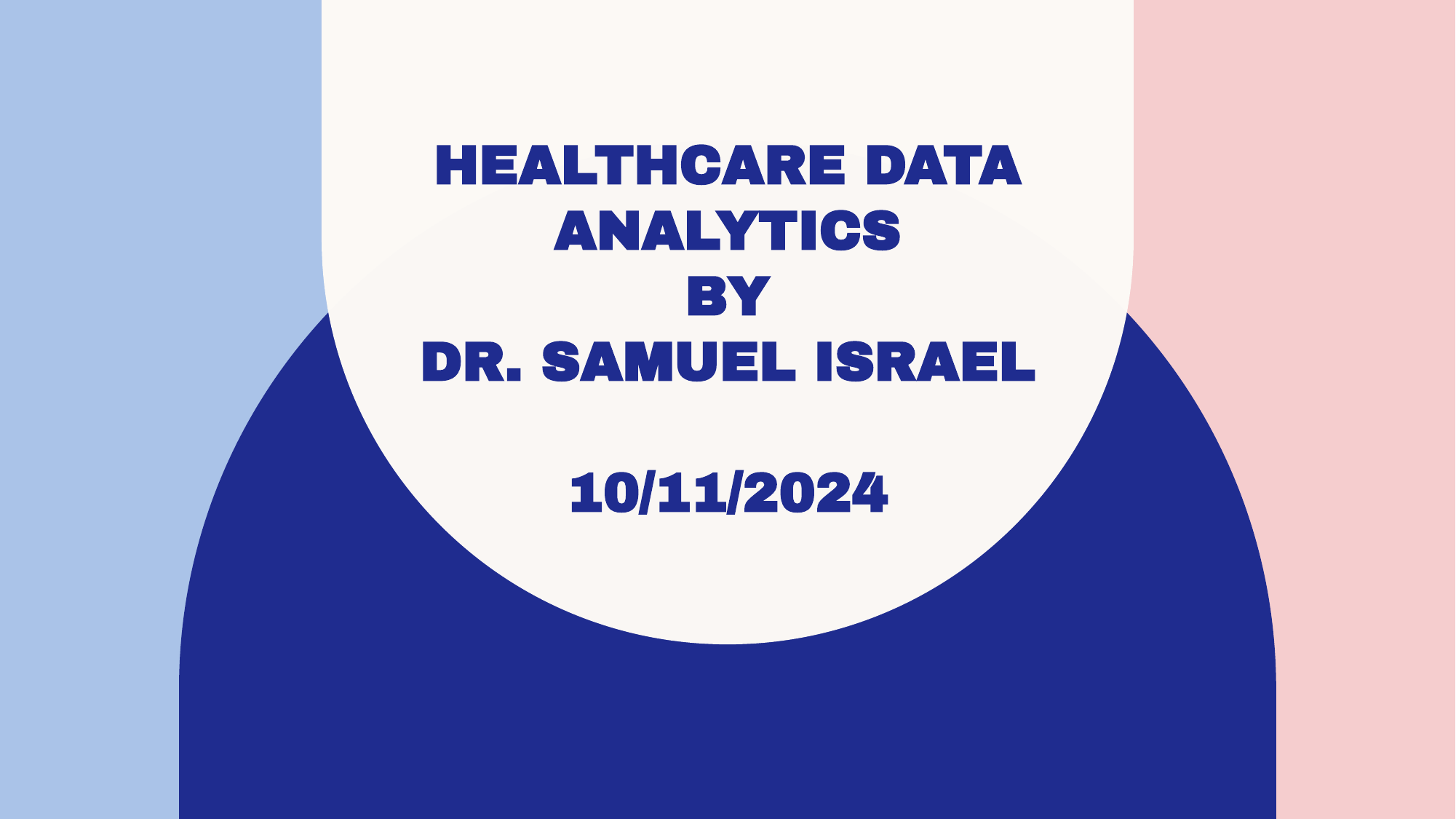

# Healthcare Data analytics by Dr. Samuel Israel 10/11/2024